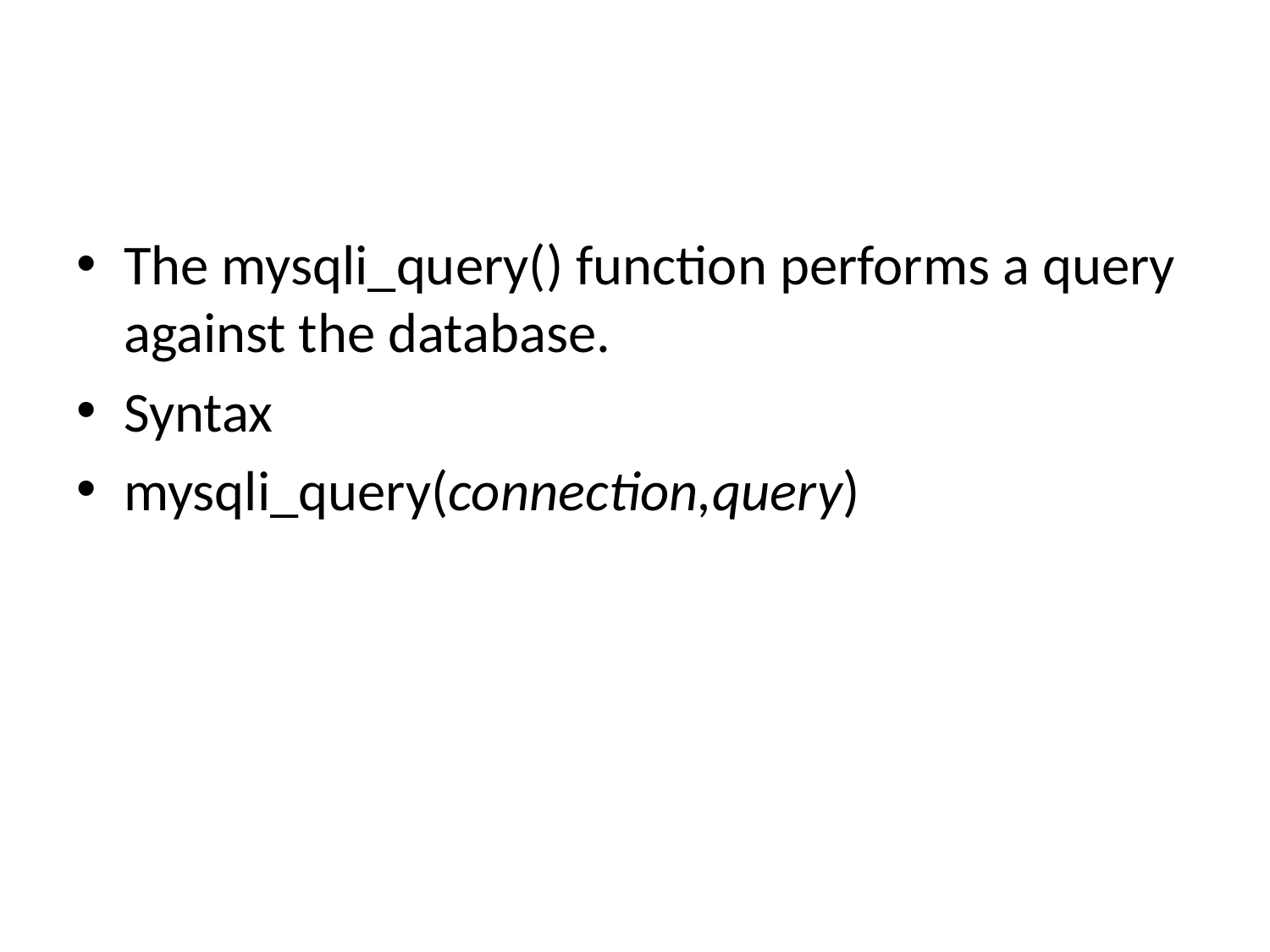

#
The mysqli_query() function performs a query against the database.
Syntax
mysqli_query(connection,query)